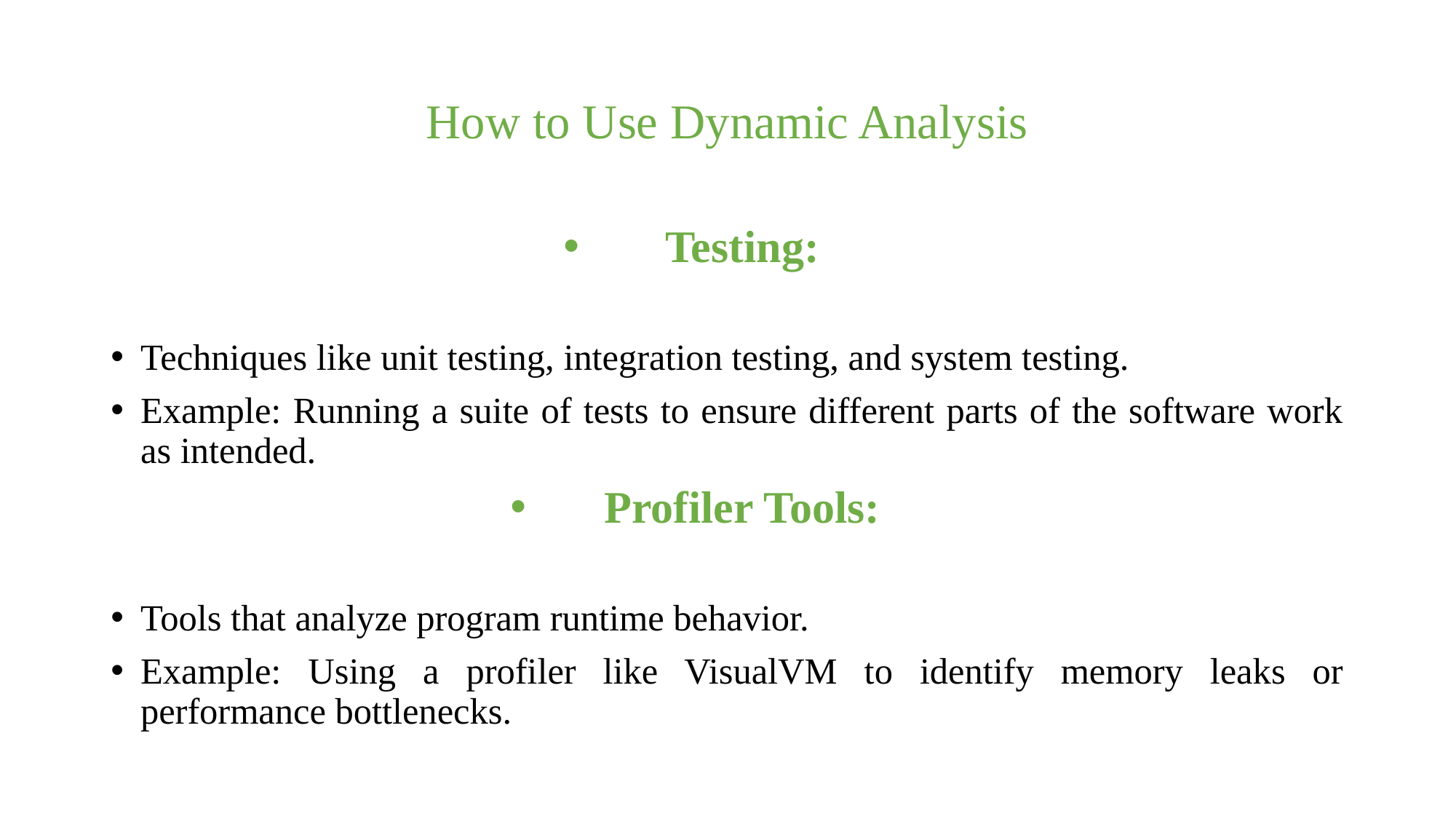

# How to Use Dynamic Analysis
Testing:

Techniques like unit testing, integration testing, and system testing.
Example: Running a suite of tests to ensure different parts of the software work as intended.
Profiler Tools:

Tools that analyze program runtime behavior.
Example: Using a profiler like VisualVM to identify memory leaks or performance bottlenecks.